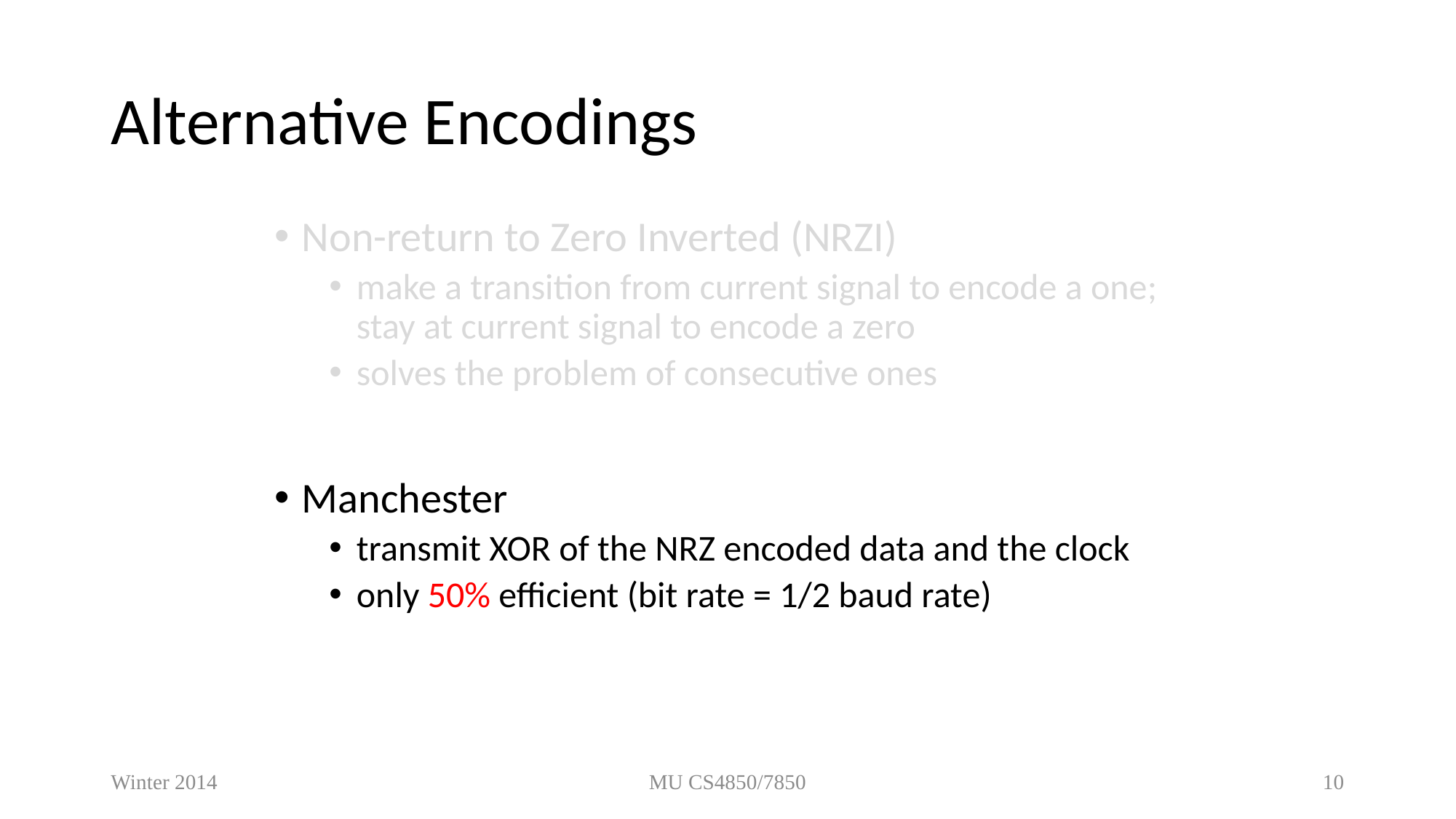

# Alternative Encodings
Non-return to Zero Inverted (NRZI)
make a transition from current signal to encode a one; stay at current signal to encode a zero
solves the problem of consecutive ones

Manchester
transmit XOR of the NRZ encoded data and the clock
only 50% efficient (bit rate = 1/2 baud rate)
Winter 2014
MU CS4850/7850
10